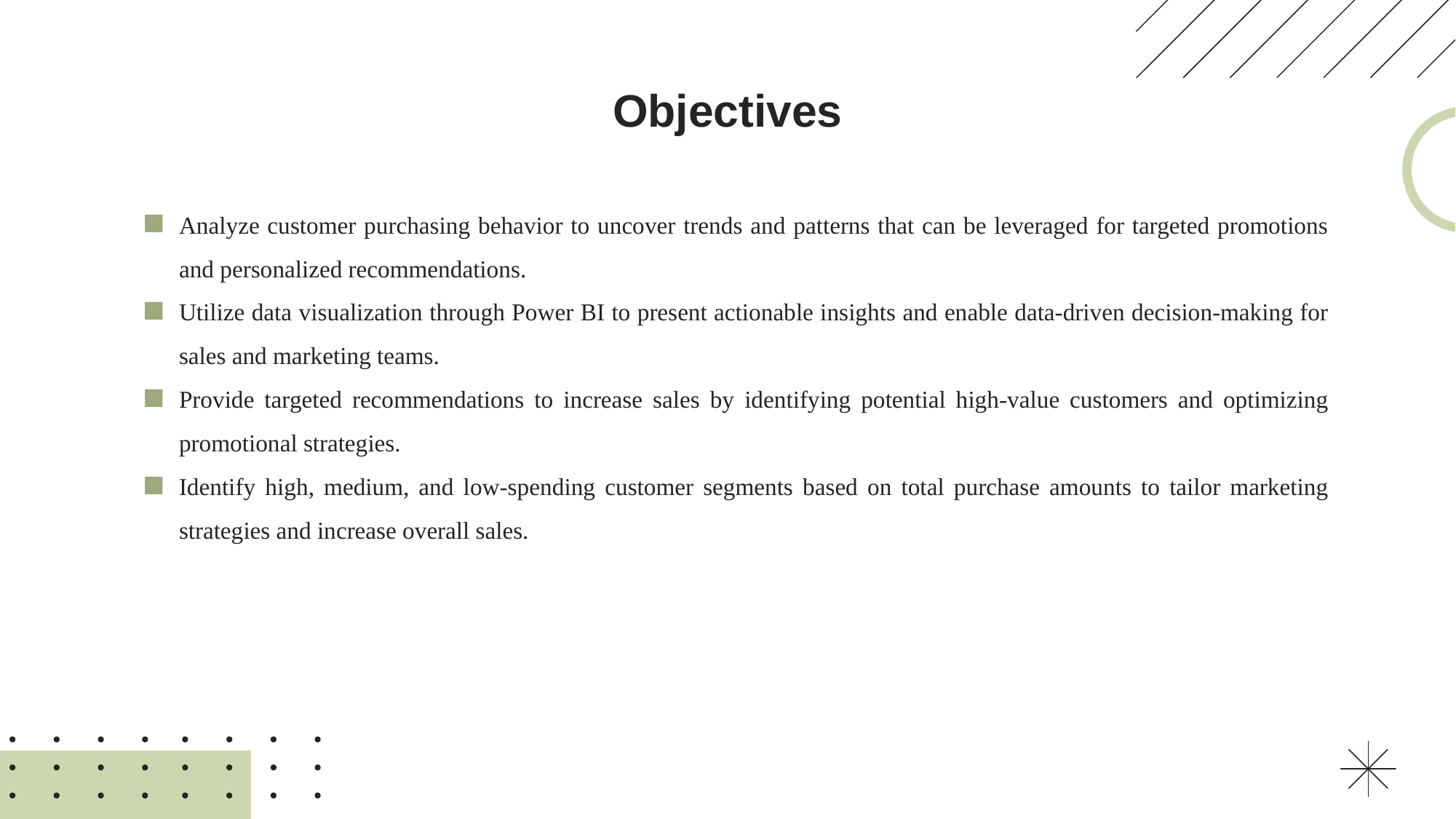

# Objectives
Analyze customer purchasing behavior to uncover trends and patterns that can be leveraged for targeted promotions and personalized recommendations.
Utilize data visualization through Power BI to present actionable insights and enable data-driven decision-making for sales and marketing teams.
Provide targeted recommendations to increase sales by identifying potential high-value customers and optimizing promotional strategies.
Identify high, medium, and low-spending customer segments based on total purchase amounts to tailor marketing strategies and increase overall sales.